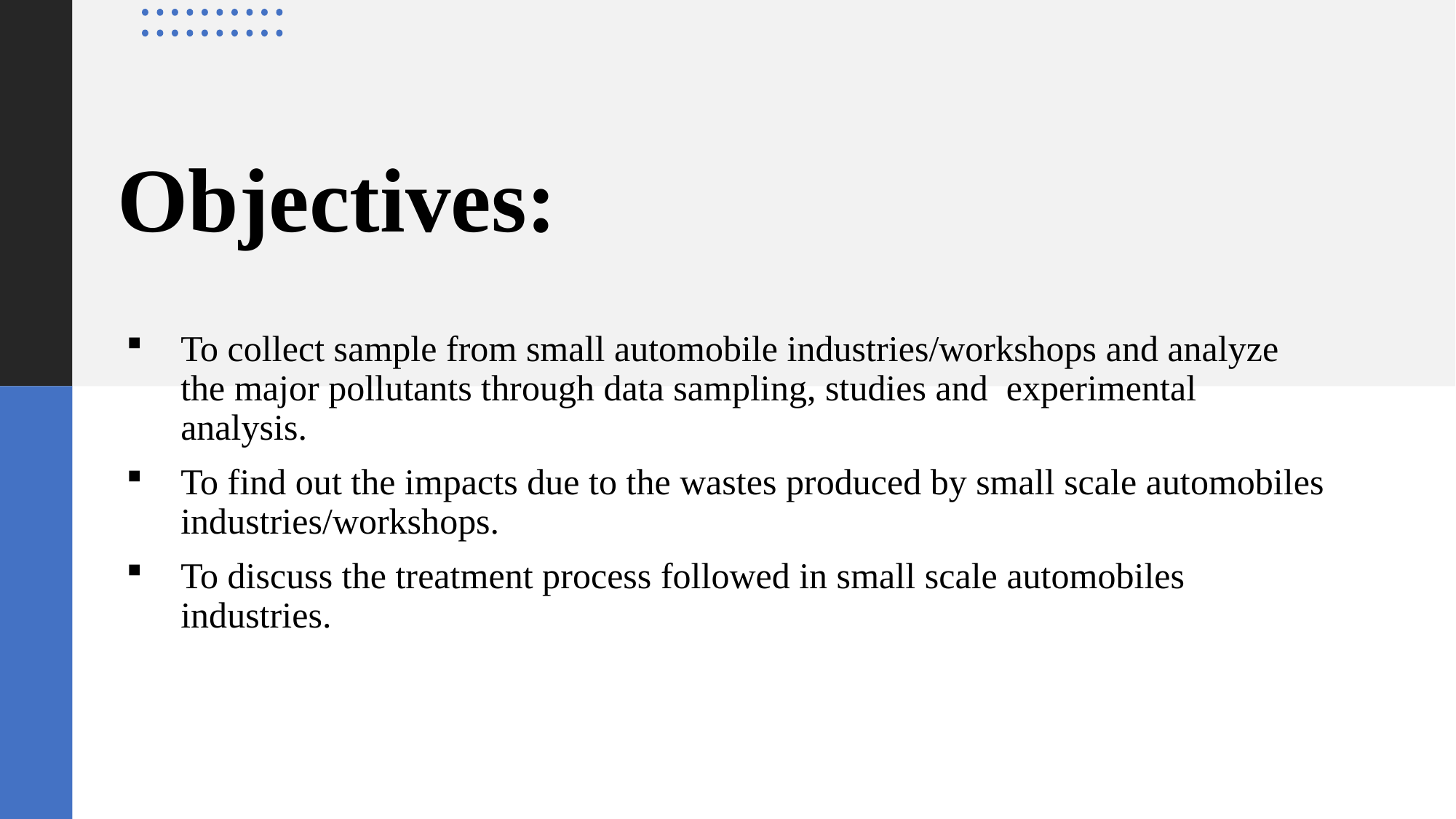

# Objectives:

To collect sample from small automobile industries/workshops and analyze the major pollutants through data sampling, studies and  experimental analysis.
To find out the impacts due to the wastes produced by small scale automobiles industries/workshops.
To discuss the treatment process followed in small scale automobiles industries.